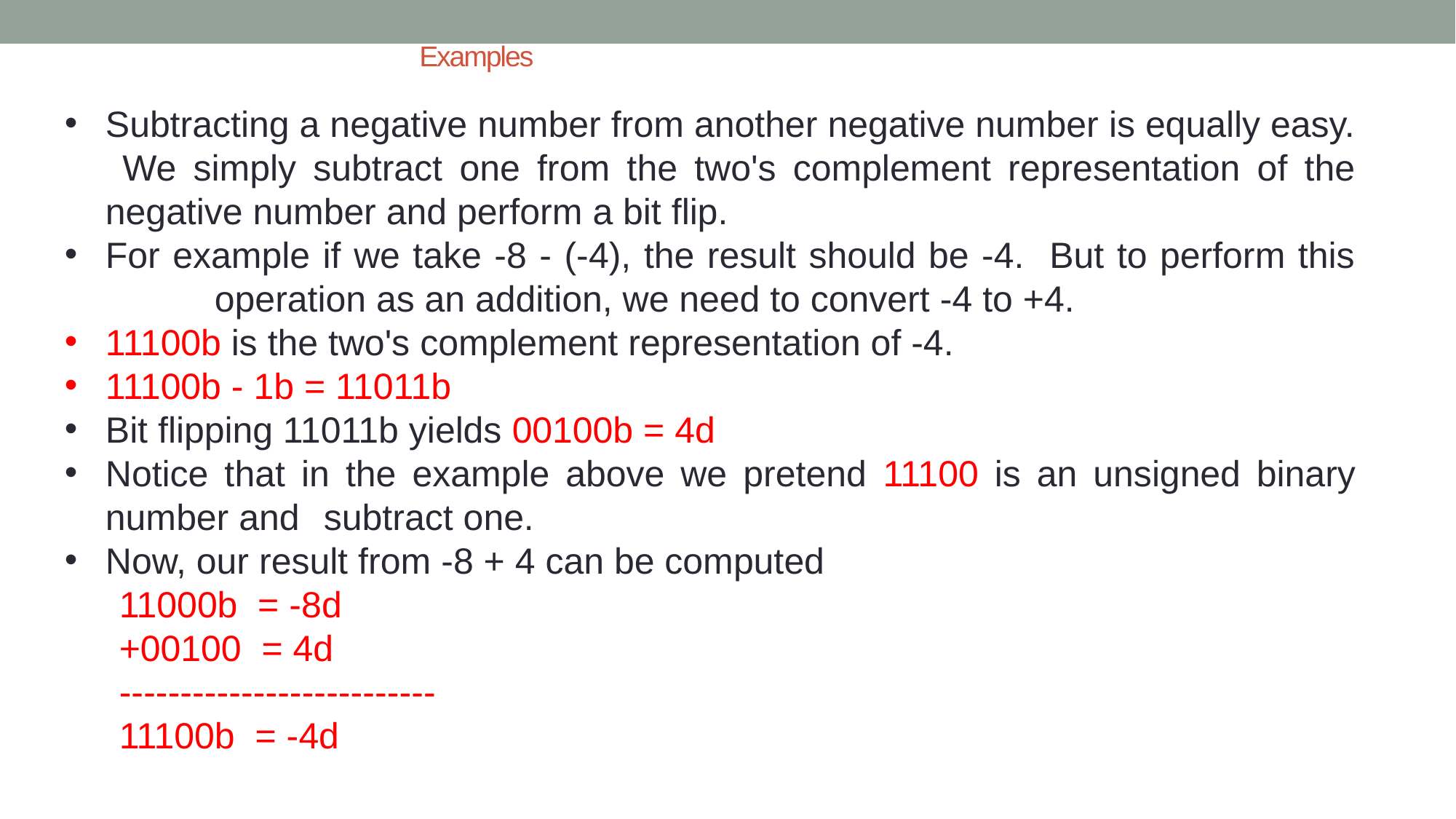

# Examples
Subtracting a negative number from another negative number is equally easy.  We simply subtract one from the two's complement representation of the negative number and perform a bit flip.
For example if we take -8 - (-4), the result should be -4.  But to perform this	operation as an addition, we need to convert -4 to +4.
11100b is the two's complement representation of -4.
11100b - 1b = 11011b
Bit flipping 11011b yields 00100b = 4d
Notice that in the example above we pretend 11100 is an unsigned binary number and 	subtract one.
Now, our result from -8 + 4 can be computed
11000b  = -8d
+00100  = 4d
--------------------------
11100b  = -4d